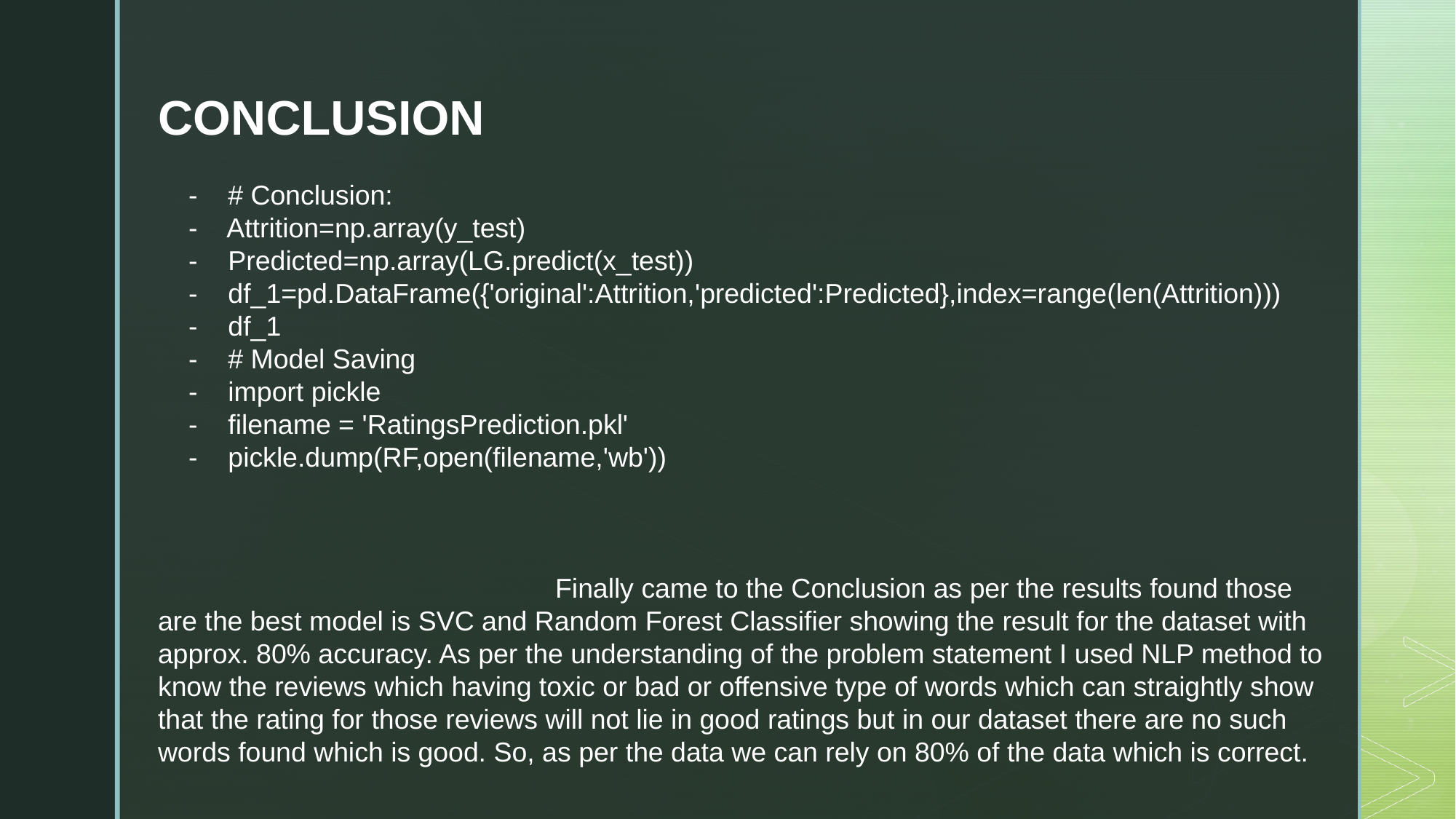

CONCLUSION

    -    # Conclusion:
    -    Attrition=np.array(y_test)
    -    Predicted=np.array(LG.predict(x_test))
    -    df_1=pd.DataFrame({'original':Attrition,'predicted':Predicted},index=range(len(Attrition)))
    -    df_1
    -    # Model Saving
    -    import pickle
    -    filename = 'RatingsPrediction.pkl'
    -    pickle.dump(RF,open(filename,'wb'))

                                                    Finally came to the Conclusion as per the results found those are the best model is SVC and Random Forest Classifier showing the result for the dataset with approx. 80% accuracy. As per the understanding of the problem statement I used NLP method to know the reviews which having toxic or bad or offensive type of words which can straightly show that the rating for those reviews will not lie in good ratings but in our dataset there are no such words found which is good. So, as per the data we can rely on 80% of the data which is correct.